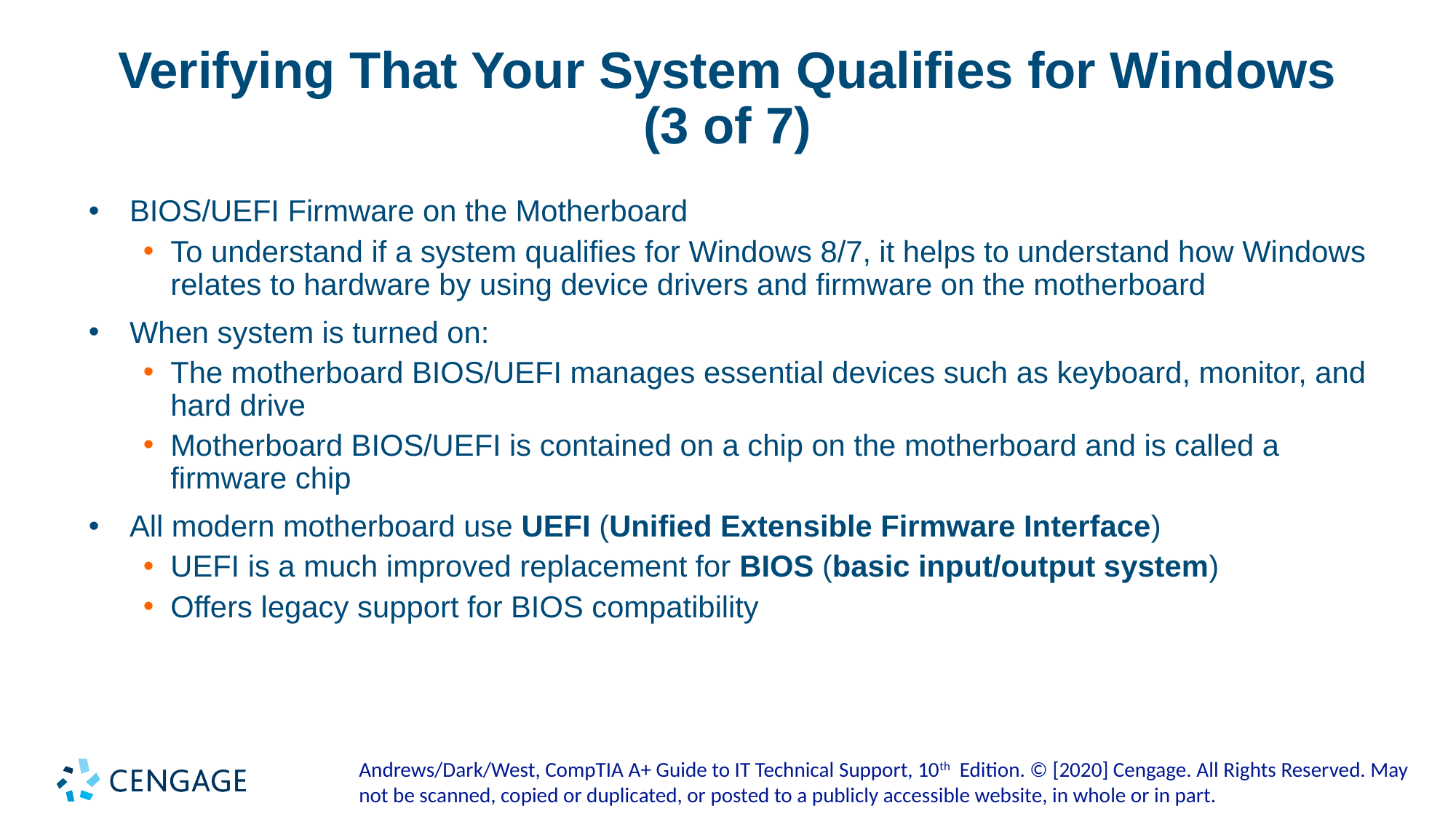

# Verifying That Your System Qualifies for Windows (3 of 7)
BIOS/UEFI Firmware on the Motherboard
To understand if a system qualifies for Windows 8/7, it helps to understand how Windows relates to hardware by using device drivers and firmware on the motherboard
When system is turned on:
The motherboard BIOS/UEFI manages essential devices such as keyboard, monitor, and hard drive
Motherboard BIOS/UEFI is contained on a chip on the motherboard and is called a firmware chip
All modern motherboard use UEFI (Unified Extensible Firmware Interface)
UEFI is a much improved replacement for BIOS (basic input/output system)
Offers legacy support for BIOS compatibility